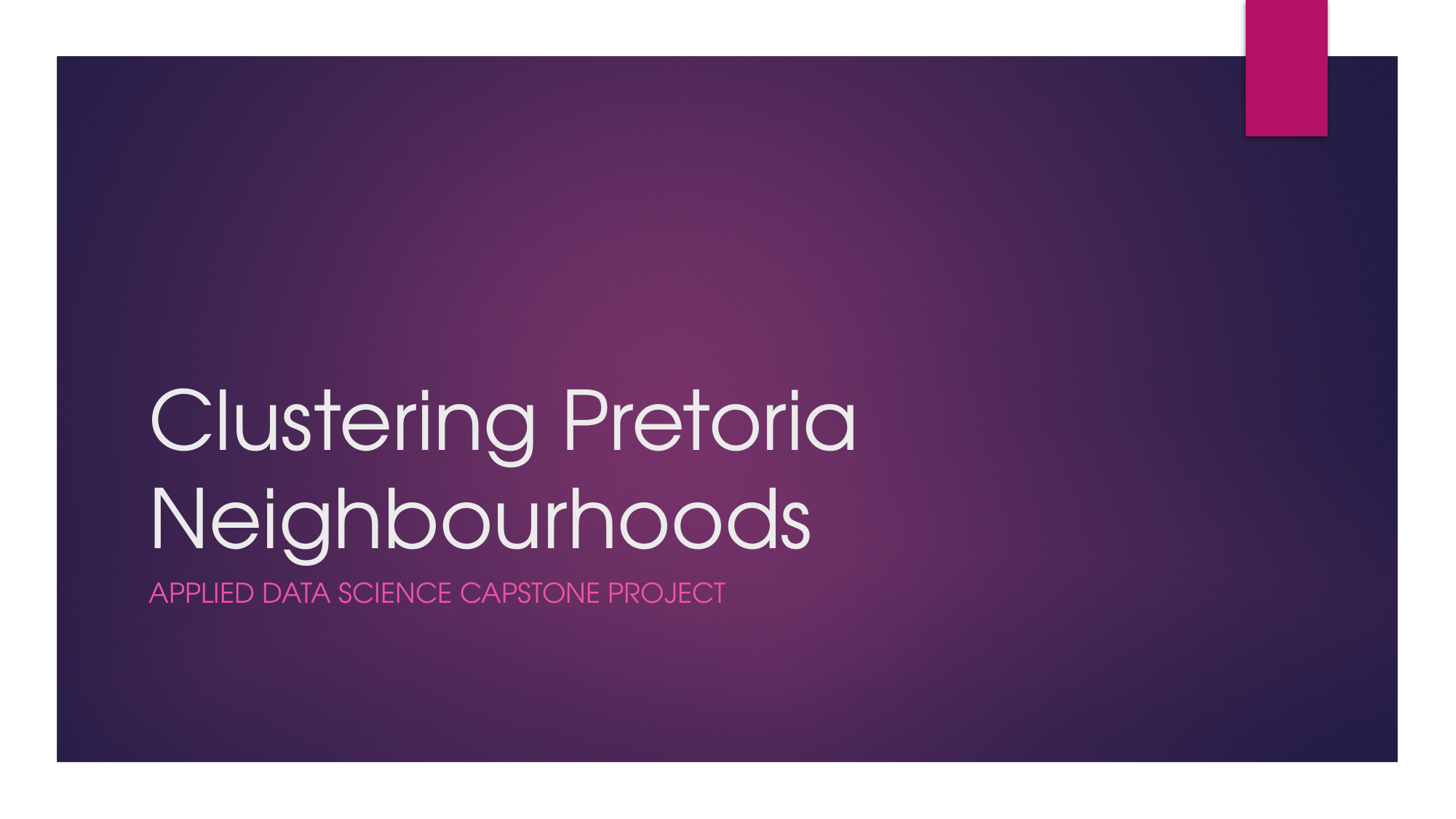

# Clustering Pretoria Neighbourhoods
Applied Data Science Capstone Project